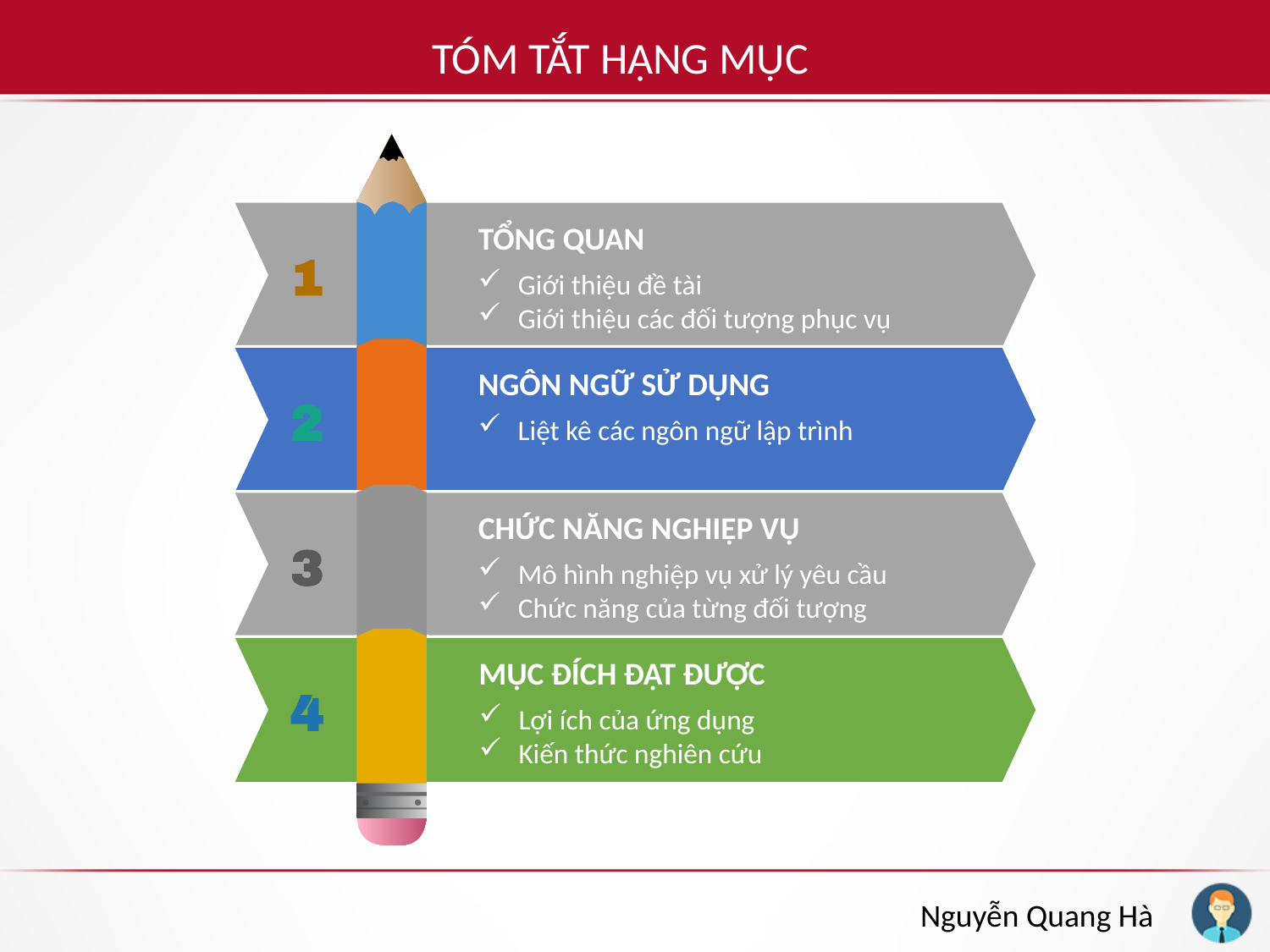

TÓM TẮT HẠNG MỤC

TỔNG QUAN
Giới thiệu đề tài
Giới thiệu các đối tượng phục vụ
1

NGÔN NGỮ SỬ DỤNG
Liệt kê các ngôn ngữ lập trình
2

CHỨC NĂNG NGHIỆP VỤ
Mô hình nghiệp vụ xử lý yêu cầu
Chức năng của từng đối tượng
3

MỤC ĐÍCH ĐẠT ĐƯỢC
Lợi ích của ứng dụng
Kiến thức nghiên cứu
4

Nguyễn Quang Hà